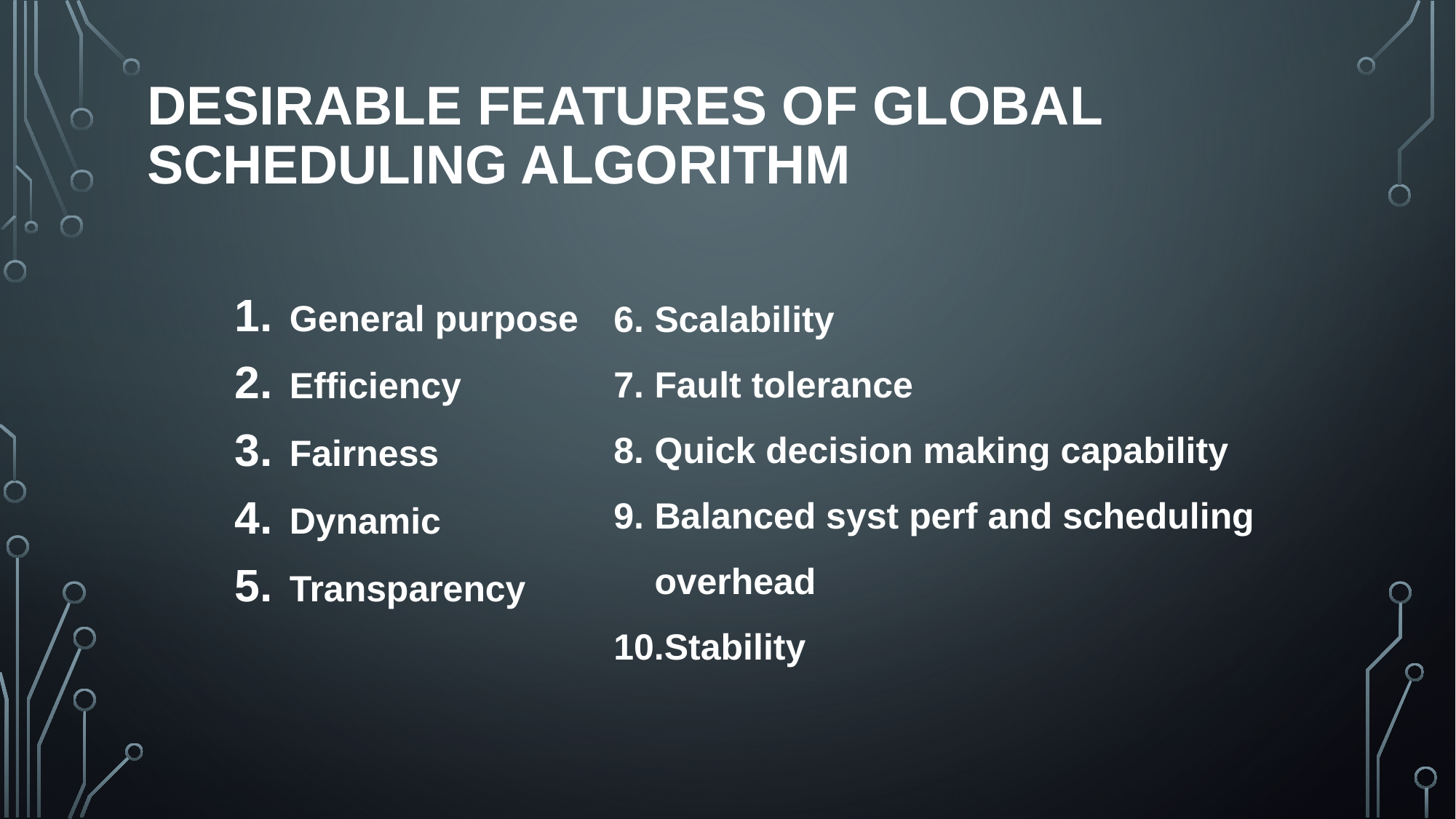

# Desirable Features of global Scheduling algorithm
Scalability
Fault tolerance
Quick decision making capability
Balanced syst perf and scheduling overhead
Stability
General purpose
Efficiency
Fairness
Dynamic
Transparency